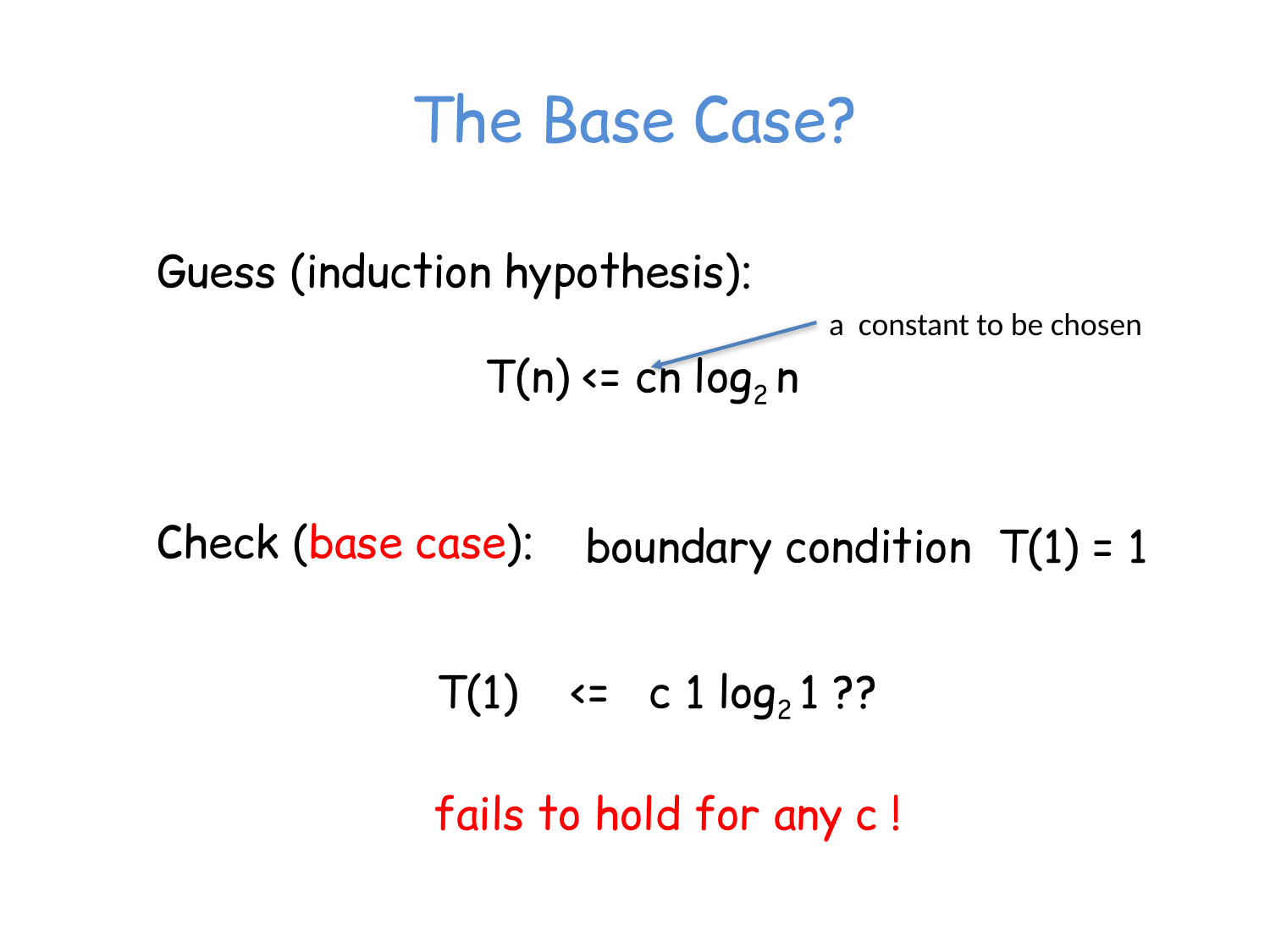

# The Base Case?
Guess (induction hypothesis):

                         T(n) <= cn log2 n

a  constant to be chosen
Check (base case):
boundary condition  T(1) = 1
      T(1)    <=   c 1 log2 1 ??
fails to hold for any c !